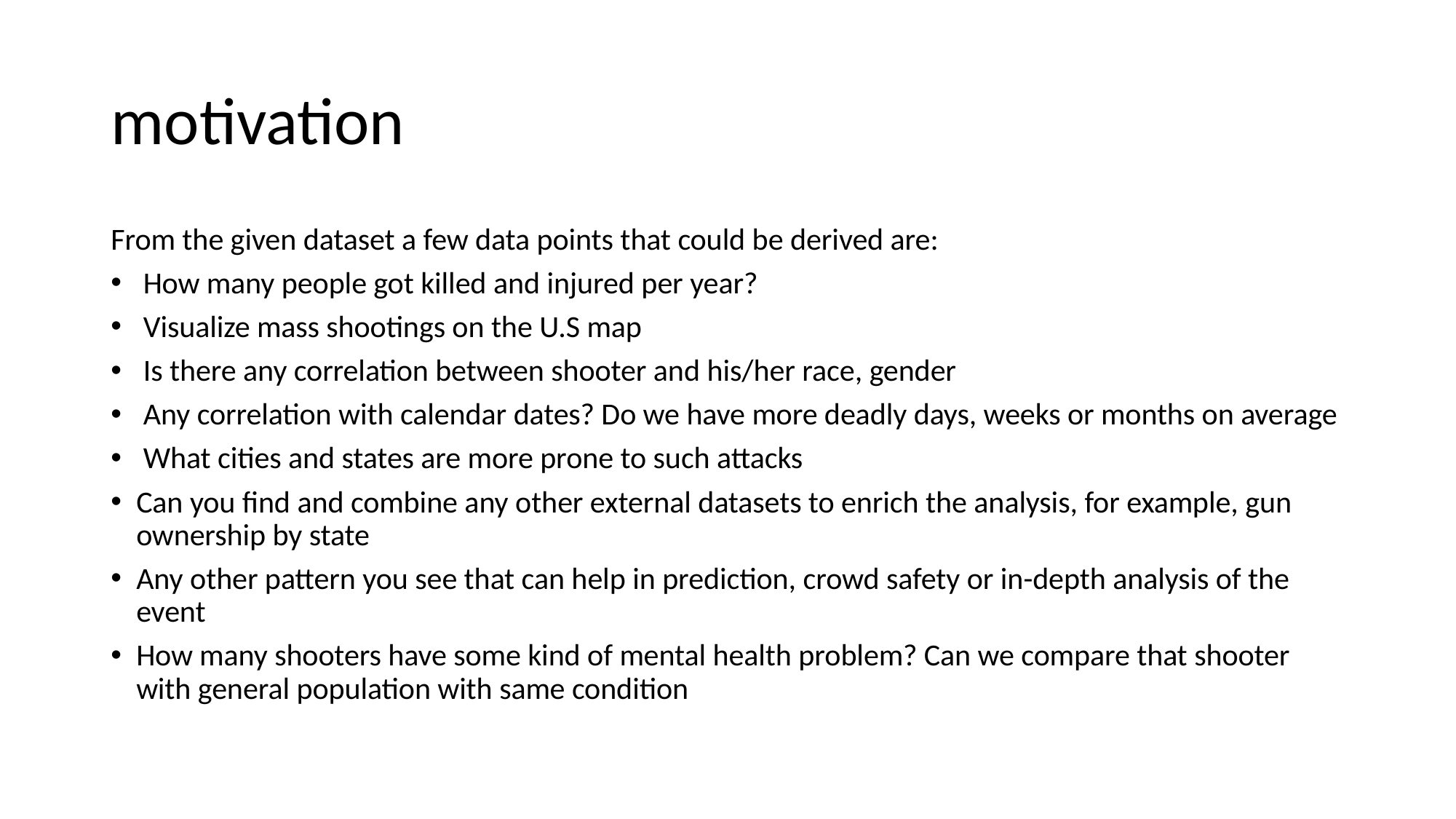

# motivation
From the given dataset a few data points that could be derived are:
 How many people got killed and injured per year?
 Visualize mass shootings on the U.S map
 Is there any correlation between shooter and his/her race, gender
 Any correlation with calendar dates? Do we have more deadly days, weeks or months on average
 What cities and states are more prone to such attacks
Can you find and combine any other external datasets to enrich the analysis, for example, gun ownership by state
Any other pattern you see that can help in prediction, crowd safety or in-depth analysis of the event
How many shooters have some kind of mental health problem? Can we compare that shooter with general population with same condition